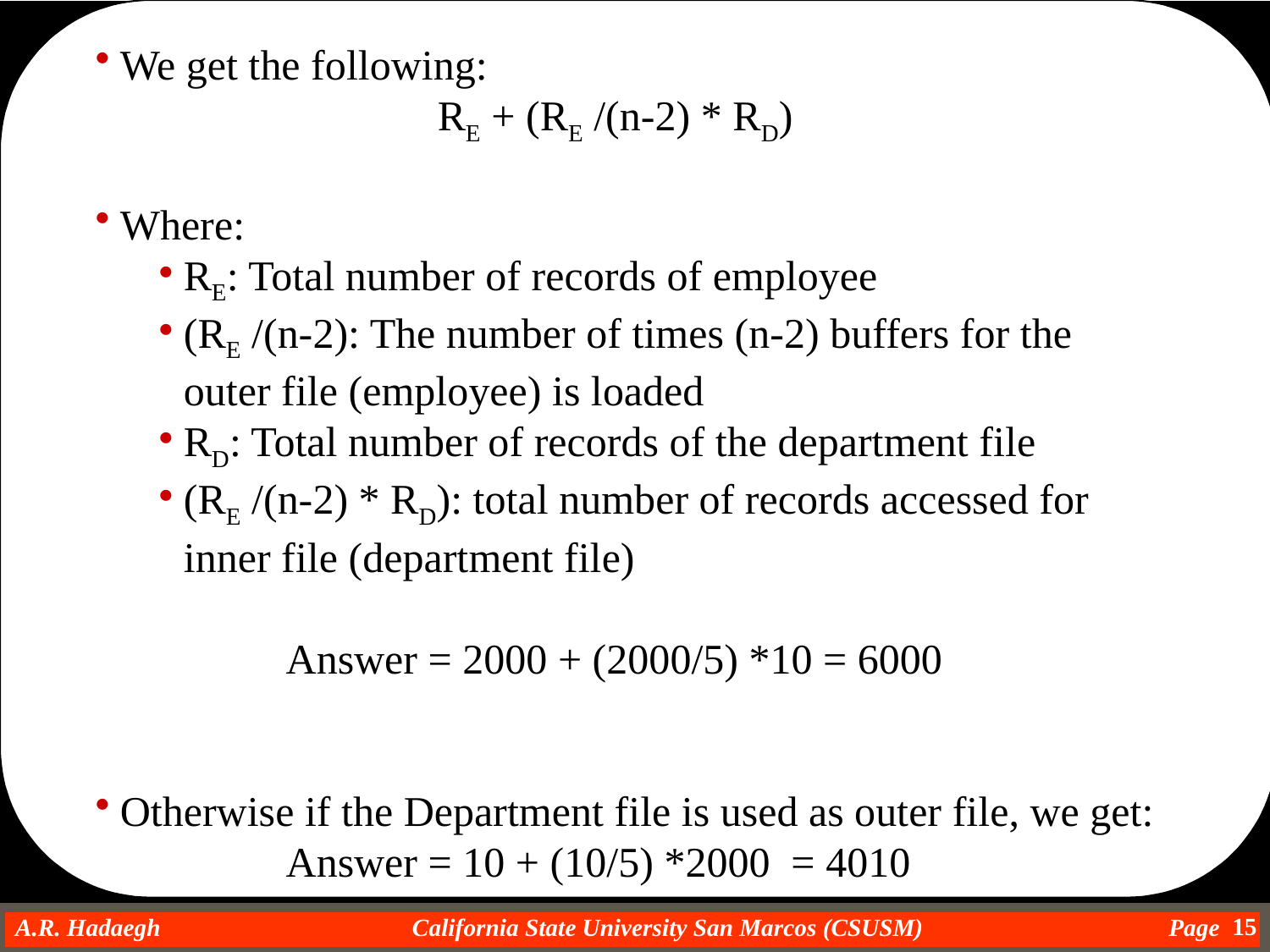

We get the following:
			RE + (RE /(n-2) * RD)

Where:
RE: Total number of records of employee
(RE /(n-2): The number of times (n-2) buffers for the outer file (employee) is loaded
RD: Total number of records of the department file
(RE /(n-2) * RD): total number of records accessed for inner file (department file)

Answer = 2000 + (2000/5) *10 = 6000

Otherwise if the Department file is used as outer file, we get:
Answer = 10 + (10/5) *2000  = 4010
15